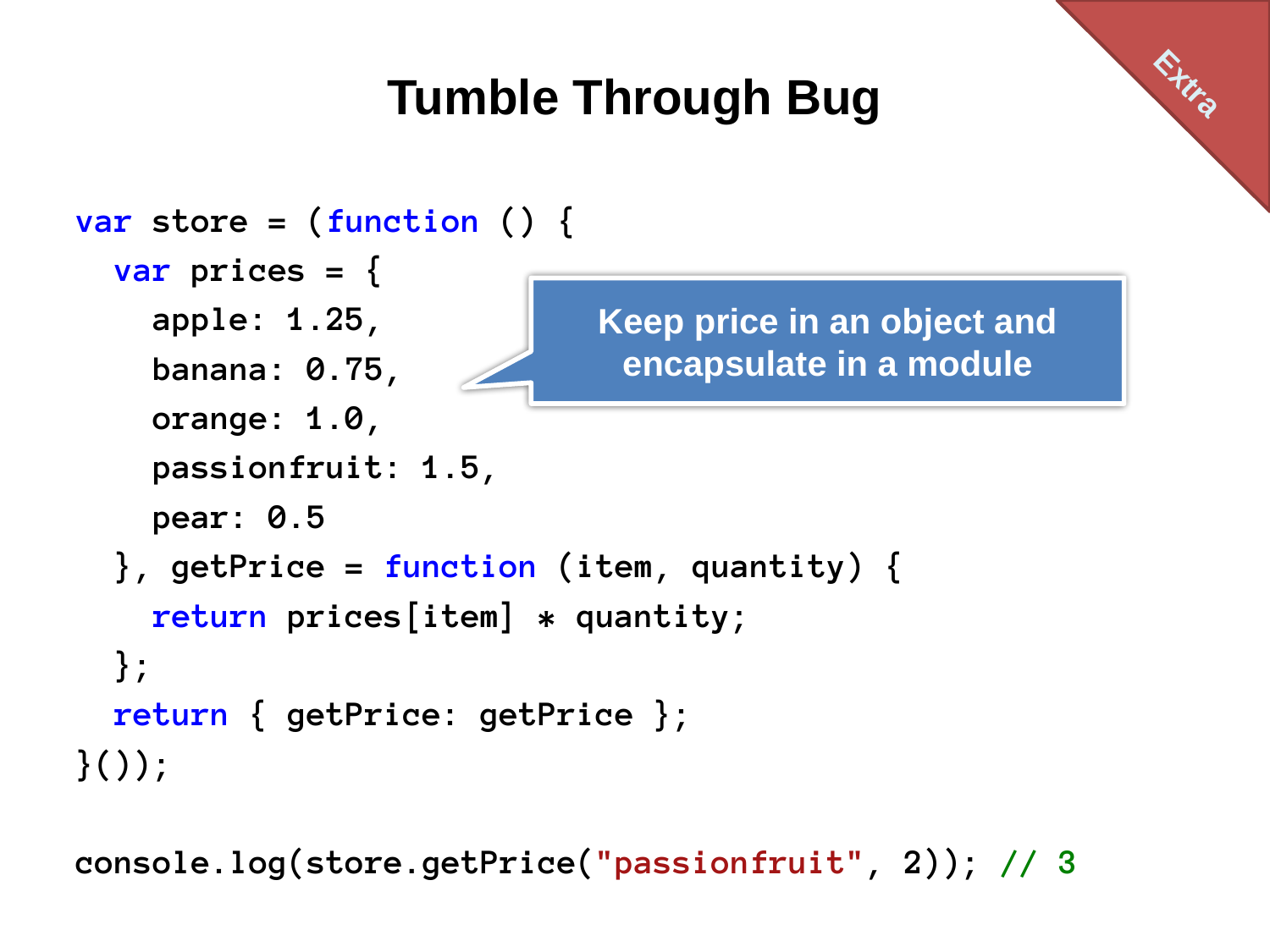

Extra
# Tumble Through Bug
var store = (function () {
  var prices = {
    apple: 1.25,
    banana: 0.75,
    orange: 1.0,
    passionfruit: 1.5,
    pear: 0.5
  }, getPrice = function (item, quantity) {
    return prices[item] * quantity;
  };
  return { getPrice: getPrice };
}());

console.log(store.getPrice("passionfruit", 2)); // 3

Keep price in an object and encapsulate in a module